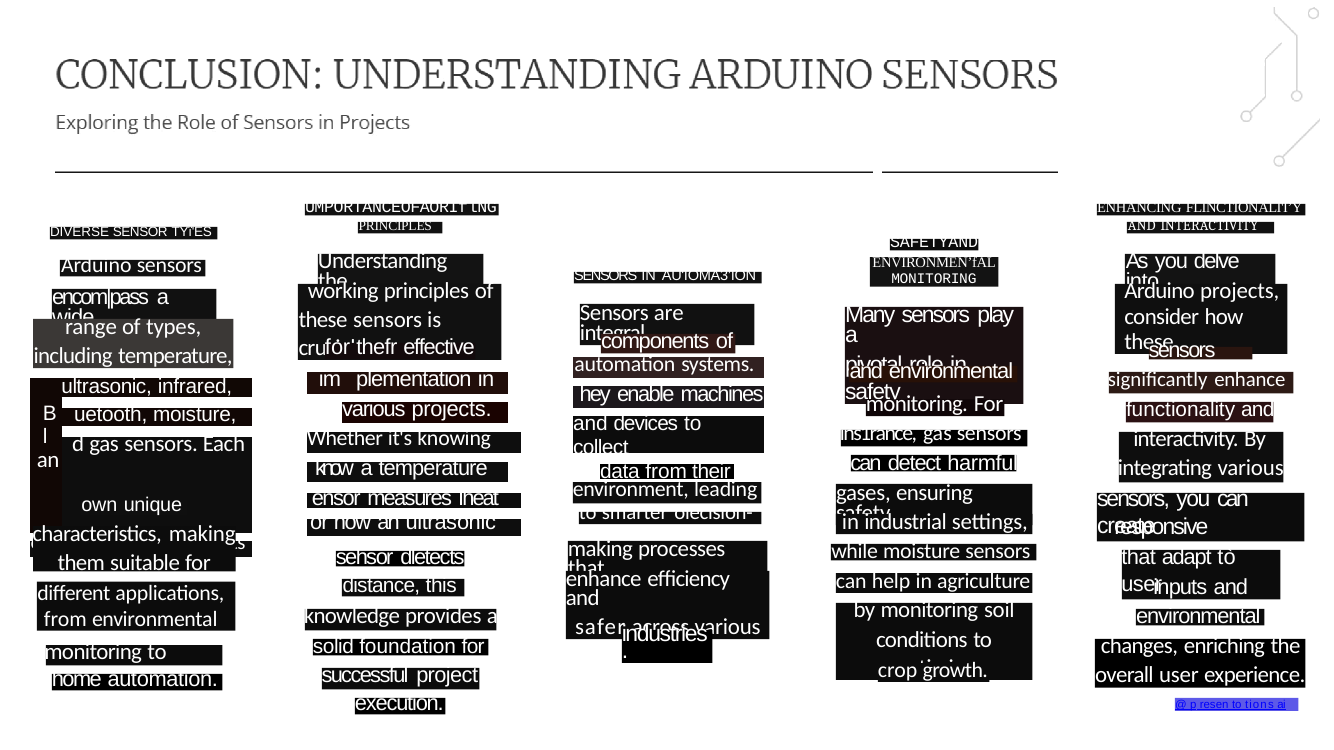

UMPORTANCEOFAORIflNG
ENHANCING FLINCTIONALI'I’Y
PRINCIPLES
AND INTERACTIVITY
DIVERSE SENSOR TYï'ES
SAFETYAND
Understanding the
As you delve into
ENVIRONMEN’fAL
MONITORING
Arduino sensors
SENSORS IN AU'IOMA3’ION
working principles of
these sensors is crucial
Arduino projects,
consider how these
encom|pass a wide
Sensors are integral
Many sensors play a
pivotal role in safety
range of types,
including temperature,
components of
sensors can
for thefr effective

| automation systems. |  |  |
| --- | --- | --- |
| hey enable machines |  |  |
| and devices to collect |  |  |
|  | data from their |  |
significantly enhance
and environmental
| im | plementation in |  |
| --- | --- | --- |
|  | various projects. |  |
| Whether it's knowing |  |  |
| know a temperature |  |  |
| ensor measures Iheat |  |  |
| or how an ultrasonic |  |  |

| Bl an | ultrasonic, infrared, |
| --- | --- |
|  | uetooth, moisture, |
|  | d gas sensors. Each |
| of | these sensors has its |
T
functionality and
monitoring. For

ins1rance, gas sensors
interactivity. By

can detect harmful
integrating various

environment, leading
sensors, you can create

s
gases, ensuring safety

own unique
responsive systems
to smarter olecision-
in industrial settings,
characteristics, making

while moisture sensors
making processes that
sehsor dletects
that adapt tò user

them suitable for

inputs and
enhance efficiency and
safer across various
can help in agriculture
distance, this
different applications,
from environmental
knowledge provides a
environmental
by monitoring soil
conditions to optimize

industries.
solid foundation for
monitoring to smart

changes, enriching the
overall user experience.

successful project
crop growth.

home automation.
execution.
@ p resen to tions ai